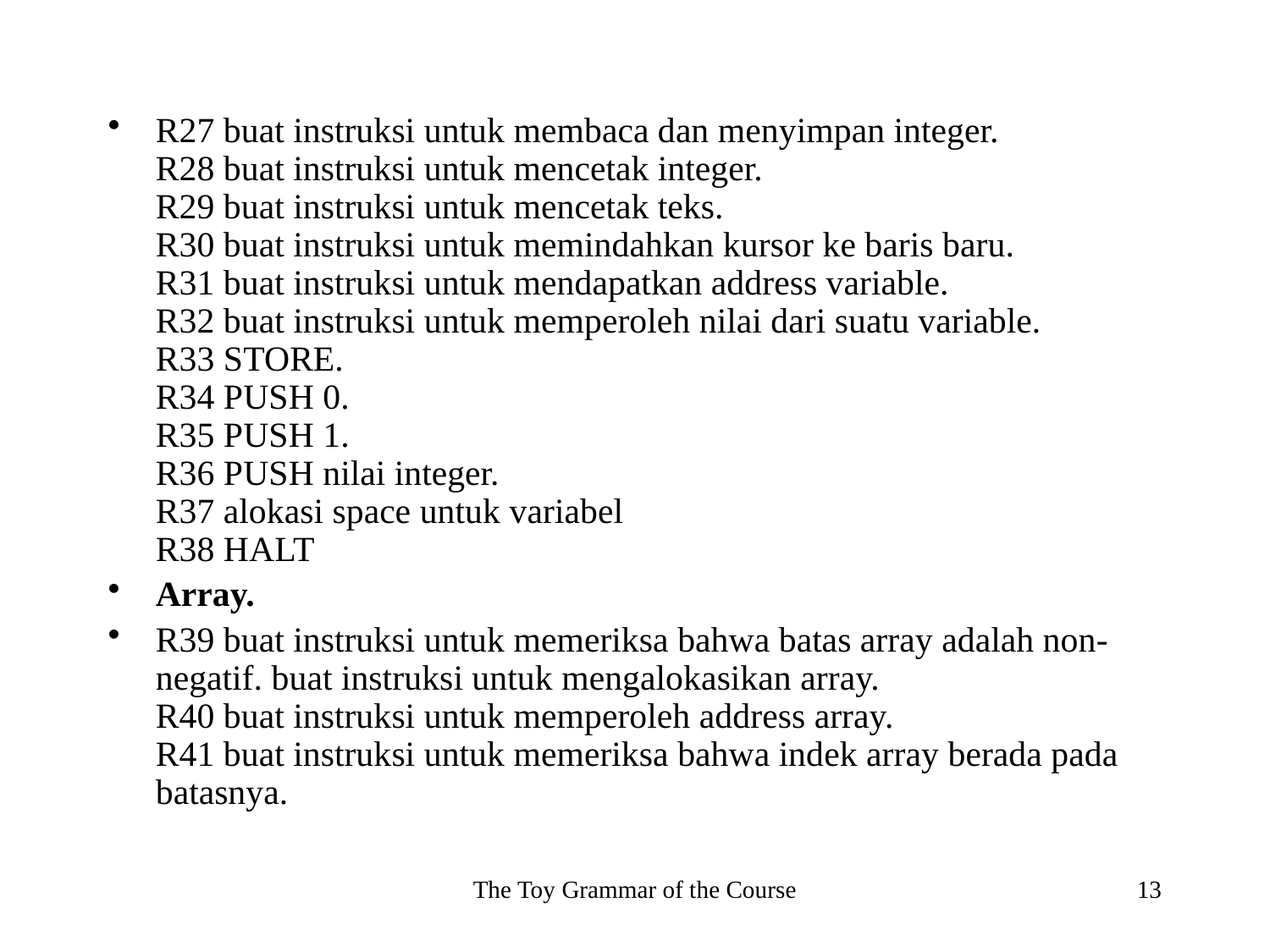

R27 buat instruksi untuk membaca dan menyimpan integer.
R28 buat instruksi untuk mencetak integer.
R29 buat instruksi untuk mencetak teks.
R30 buat instruksi untuk memindahkan kursor ke baris baru.
R31 buat instruksi untuk mendapatkan address variable.
R32 buat instruksi untuk memperoleh nilai dari suatu variable.
R33 STORE.
R34 PUSH 0.
R35 PUSH 1.
R36 PUSH nilai integer.
R37 alokasi space untuk variabel
R38 HALT
Array.
R39 buat instruksi untuk memeriksa bahwa batas array adalah non-negatif. buat instruksi untuk mengalokasikan array.
R40 buat instruksi untuk memperoleh address array.
R41 buat instruksi untuk memeriksa bahwa indek array berada pada batasnya.

The Toy Grammar of the Course
13